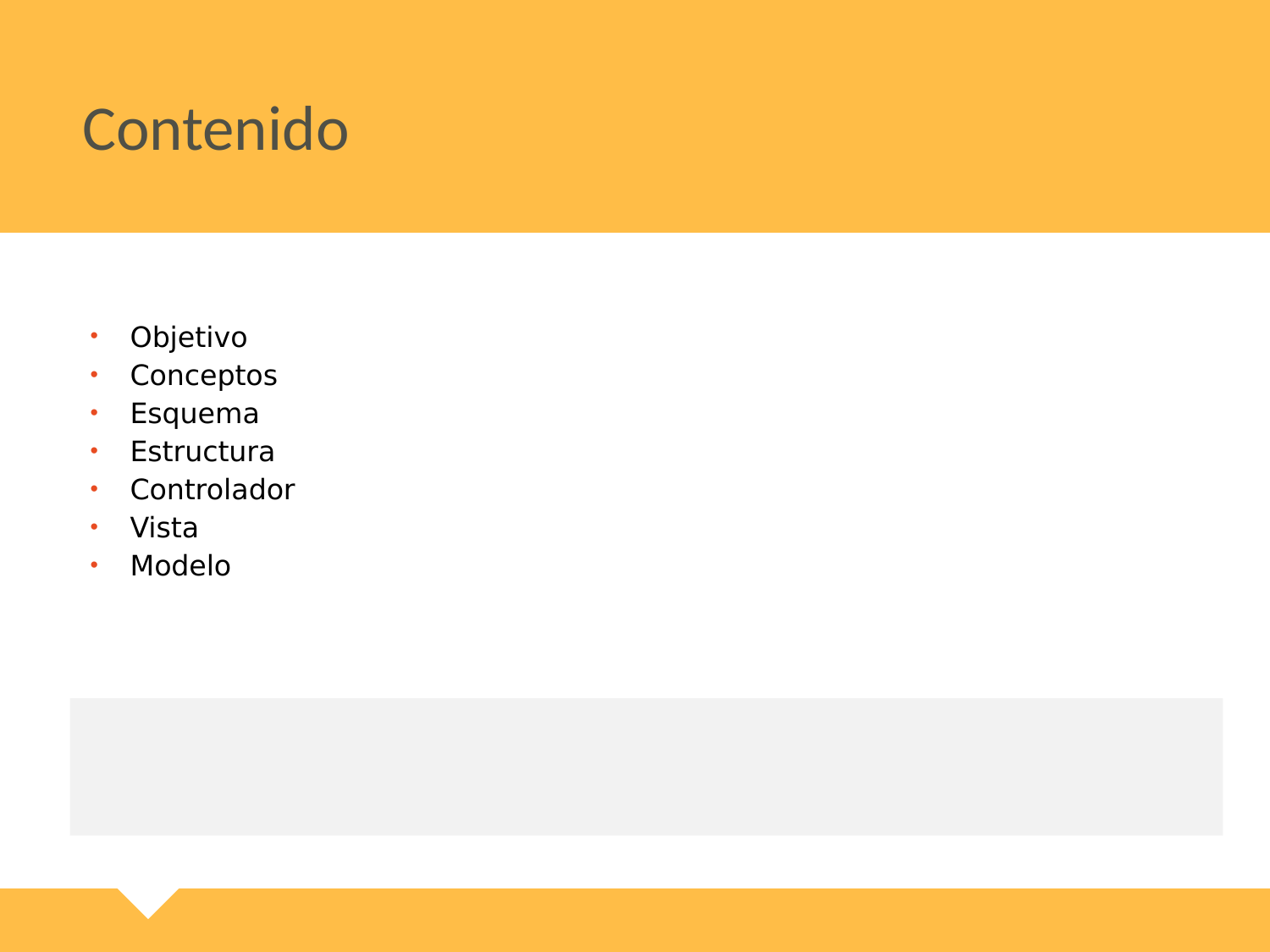

# Contenido

Objetivo
Conceptos
Esquema
Estructura
Controlador
Vista
Modelo